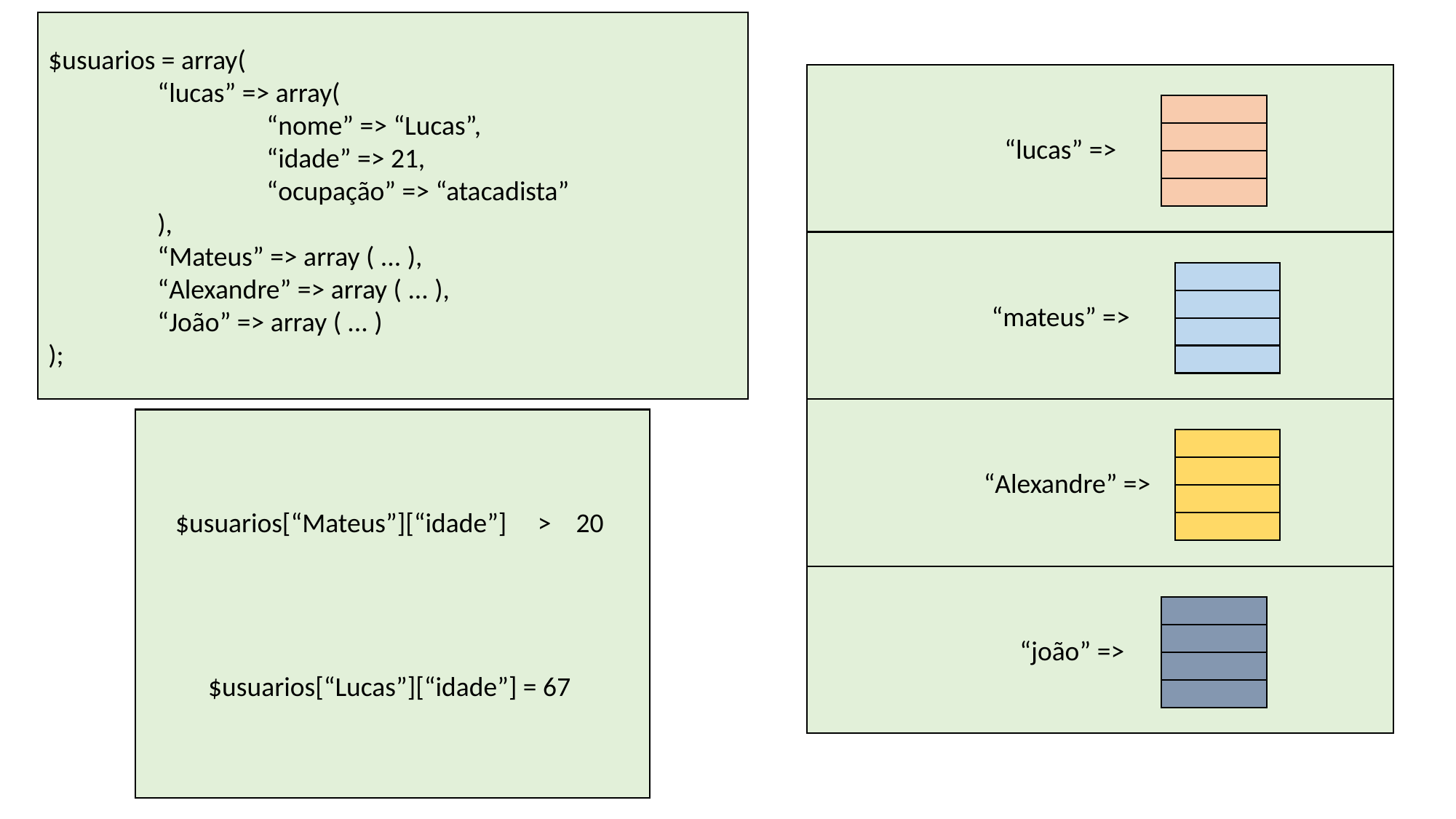

$usuarios = array(
	“lucas” => array(
		“nome” => “Lucas”,
		“idade” => 21,
		“ocupação” => “atacadista”
	),
	“Mateus” => array ( ... ),
	“Alexandre” => array ( ... ),
	“João” => array ( ... )
);
“lucas” =>        as

“mateus” =>        z

“Alexandre” =>       zx
$usuarios[“Mateus”][“idade”]     >    20

$usuarios[“Lucas”][“idade”] = 67

“joão” =>       a